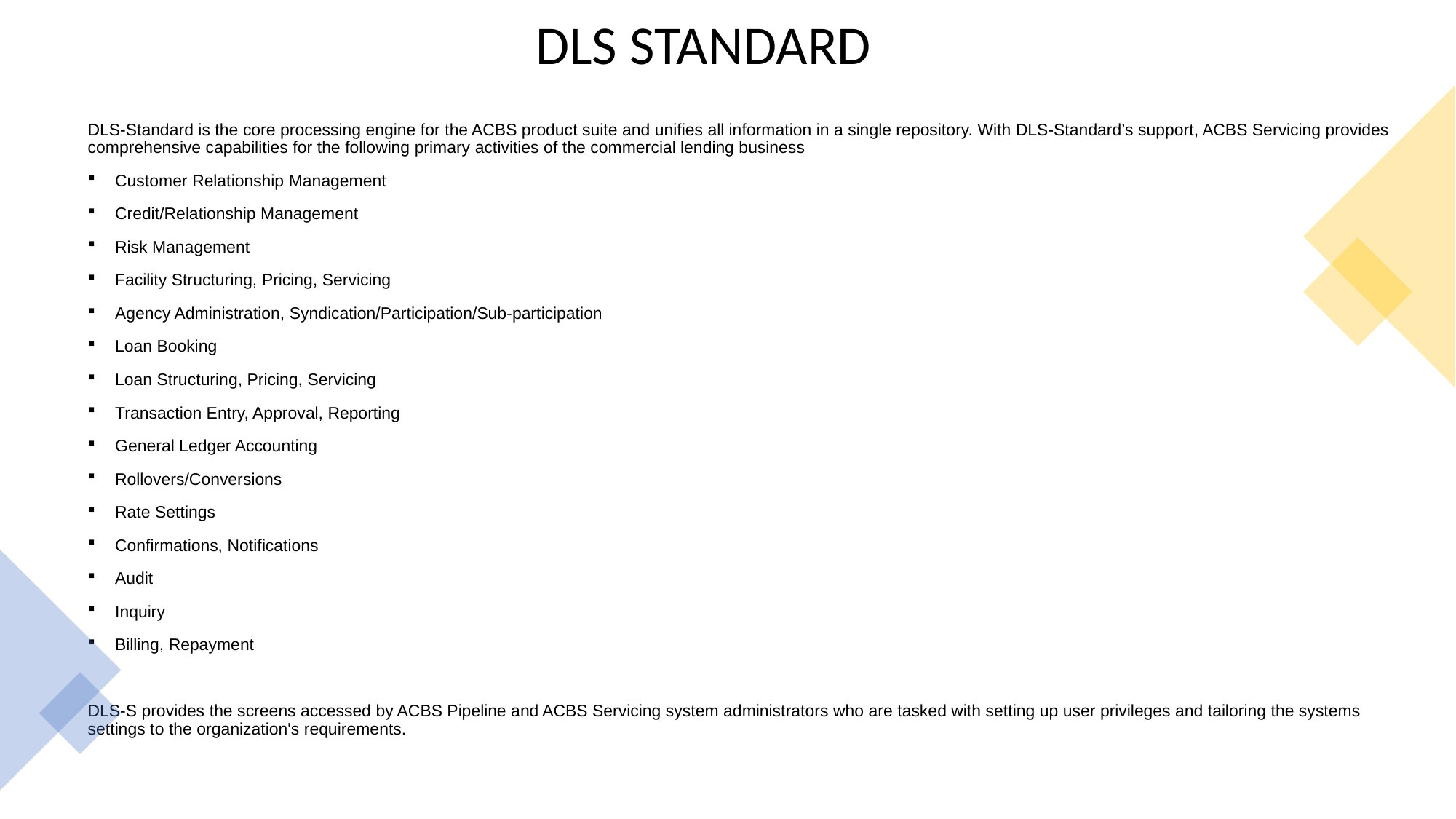

# DLS STANDARD
DLS-Standard is the core processing engine for the ACBS product suite and unifies all information in a single repository. With DLS-Standard’s support, ACBS Servicing provides comprehensive capabilities for the following primary activities of the commercial lending business
Customer Relationship Management
Credit/Relationship Management
Risk Management
Facility Structuring, Pricing, Servicing
Agency Administration, Syndication/Participation/Sub-participation
Loan Booking
Loan Structuring, Pricing, Servicing
Transaction Entry, Approval, Reporting
General Ledger Accounting
Rollovers/Conversions
Rate Settings
Confirmations, Notifications
Audit
Inquiry
Billing, Repayment

DLS-S provides the screens accessed by ACBS Pipeline and ACBS Servicing system administrators who are tasked with setting up user privileges and tailoring the systems settings to the organization's requirements.